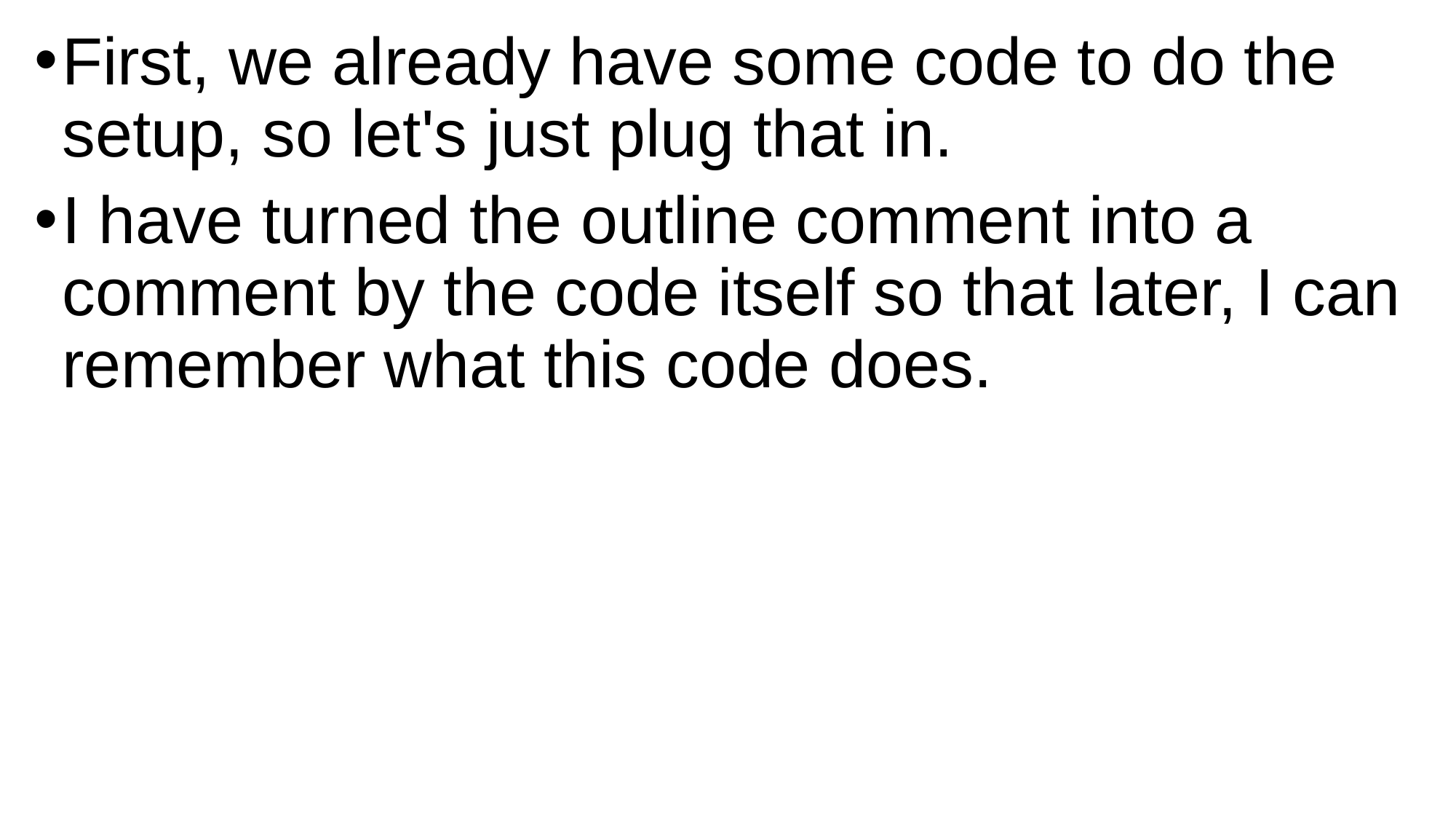

First, we already have some code to do the setup, so let's just plug that in.
I have turned the outline comment into a comment by the code itself so that later, I can remember what this code does.